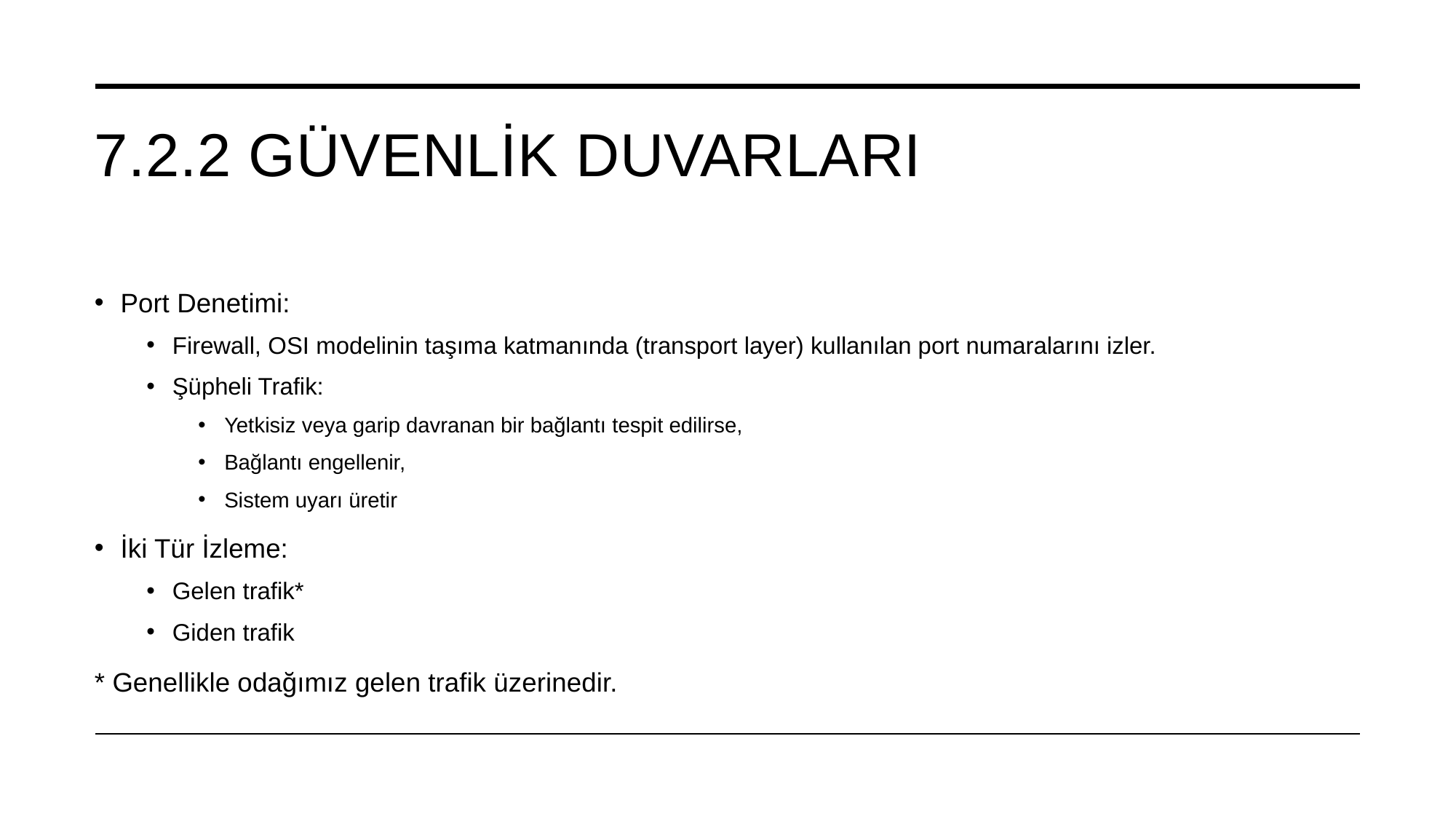

# 7.2.2 Güvenlik Duvarları
Port Denetimi:
Firewall, OSI modelinin taşıma katmanında (transport layer) kullanılan port numaralarını izler.
Şüpheli Trafik:
Yetkisiz veya garip davranan bir bağlantı tespit edilirse,
Bağlantı engellenir,
Sistem uyarı üretir
İki Tür İzleme:
Gelen trafik*
Giden trafik
* Genellikle odağımız gelen trafik üzerinedir.